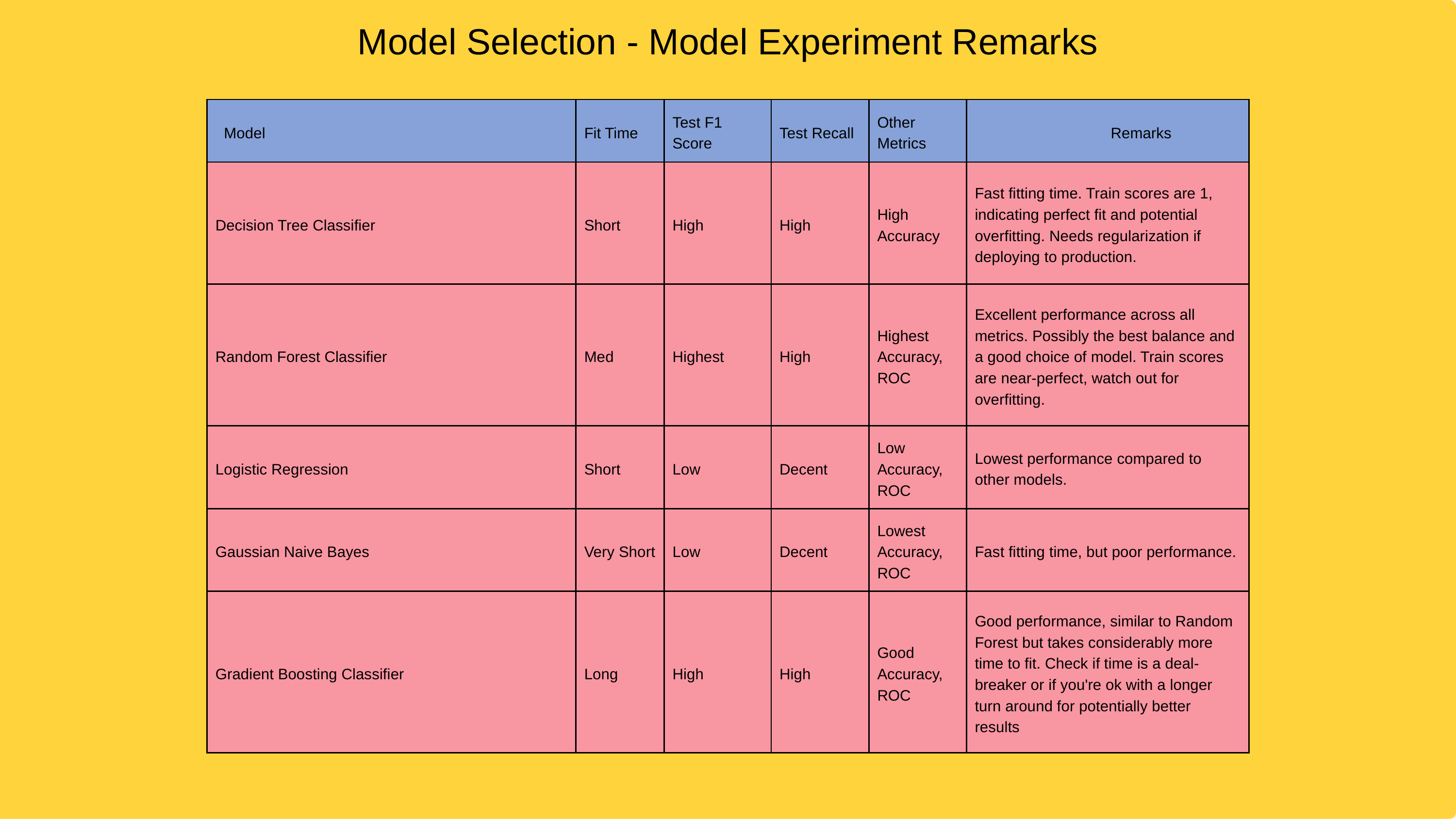

Model Selection - Model Experiment Remarks
| Model | Fit Time | Test F1 Score | Test Recall | Other Metrics | Remarks |
| --- | --- | --- | --- | --- | --- |
| Decision Tree Classifier | Short | High | High | High Accuracy | Fast fitting time. Train scores are 1, indicating perfect fit and potential overfitting. Needs regularization if deploying to production. |
| Random Forest Classifier | Med | Highest | High | Highest Accuracy, ROC | Excellent performance across all metrics. Possibly the best balance and a good choice of model. Train scores are near-perfect, watch out for overfitting. |
| Logistic Regression | Short | Low | Decent | Low Accuracy, ROC | Lowest performance compared to other models. |
| Gaussian Naive Bayes | Very Short | Low | Decent | Lowest Accuracy, ROC | Fast fitting time, but poor performance. |
| Gradient Boosting Classifier | Long | High | High | Good Accuracy, ROC | Good performance, similar to Random Forest but takes considerably more time to fit. Check if time is a deal-breaker or if you're ok with a longer turn around for potentially better results |